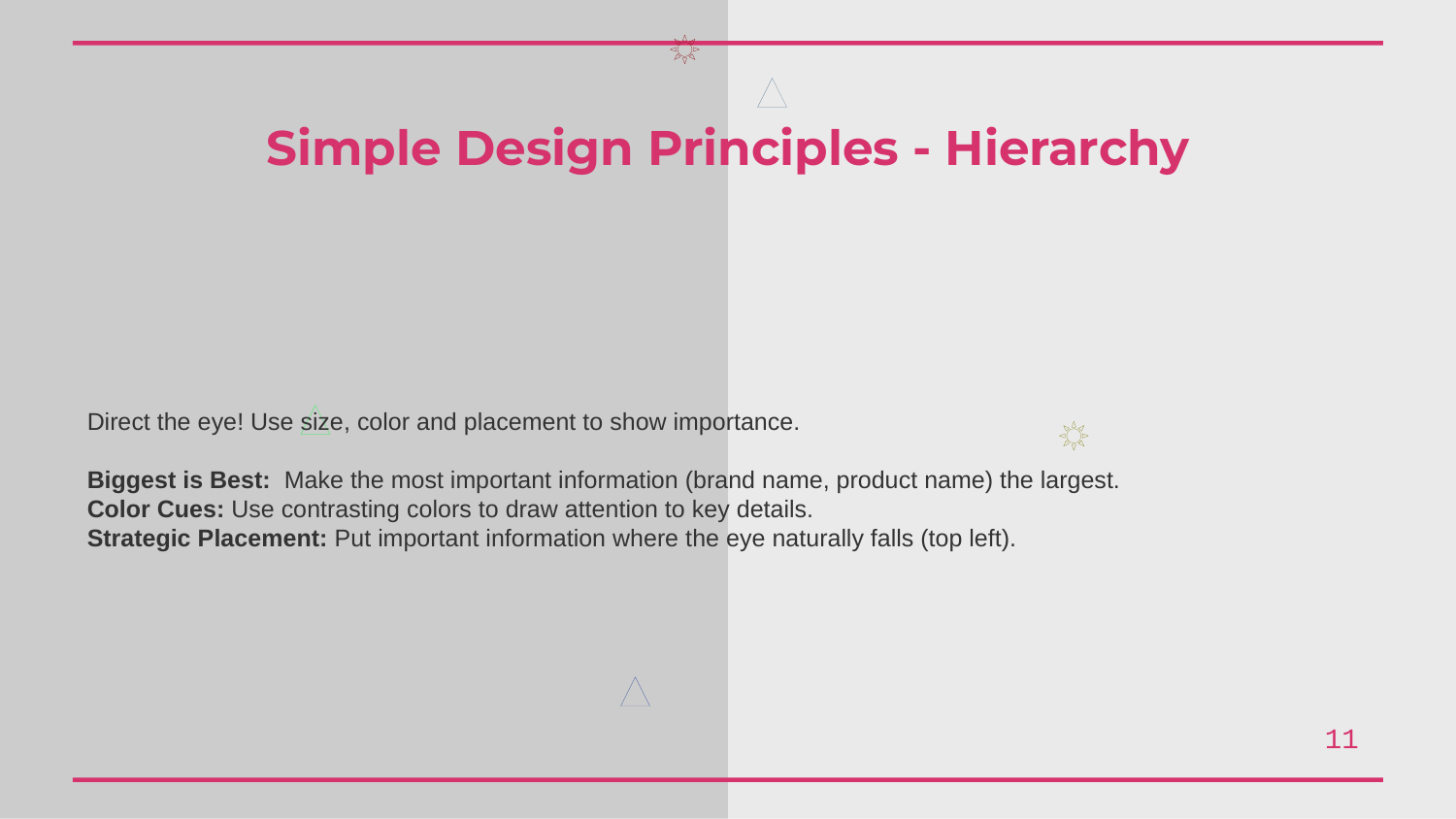

Simple Design Principles - Hierarchy

Direct the eye! Use size, color and placement to show importance.

Biggest is Best:  Make the most important information (brand name, product name) the largest.
Color Cues: Use contrasting colors to draw attention to key details.
Strategic Placement: Put important information where the eye naturally falls (top left).

11